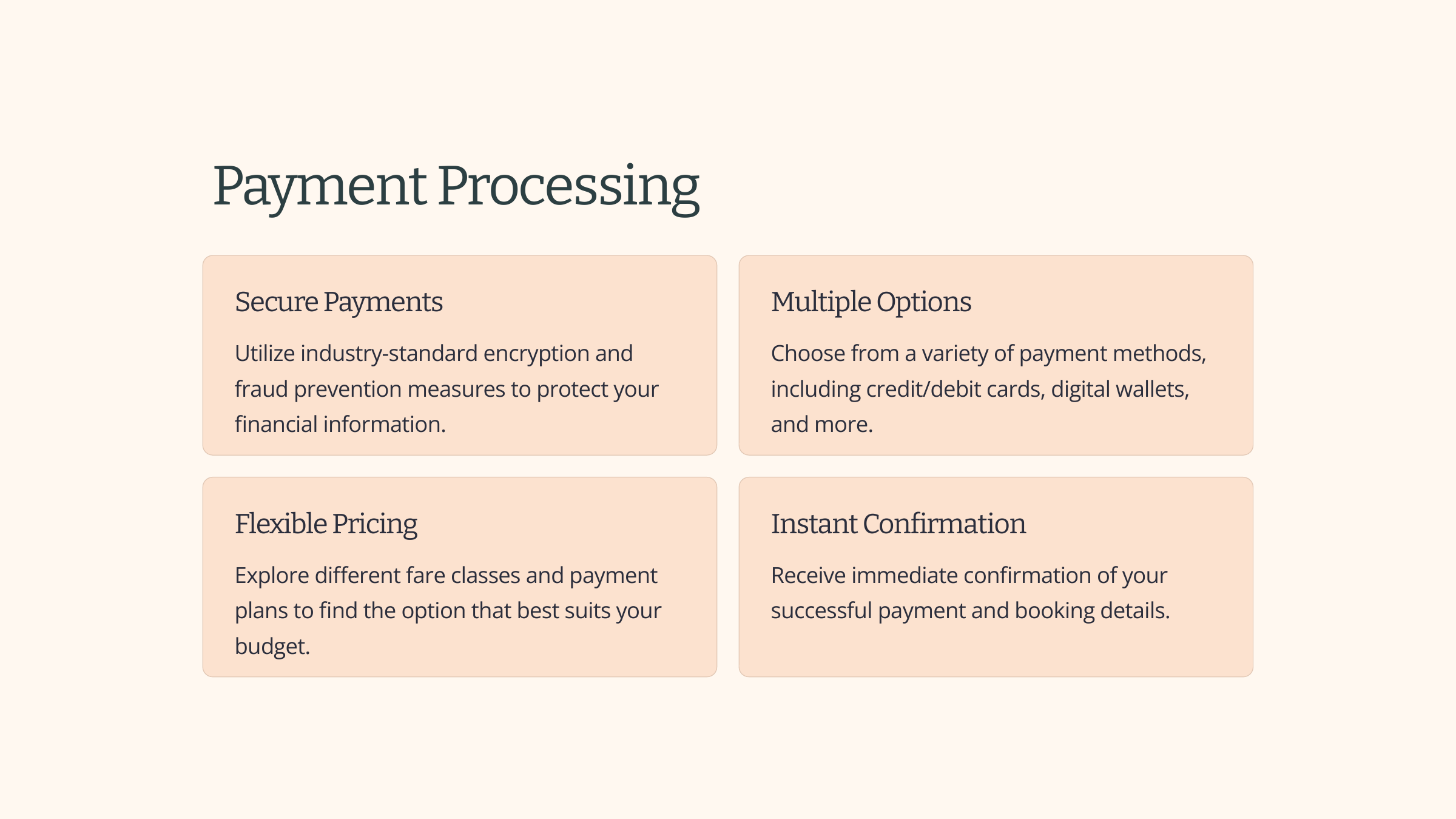

Payment Processing

Secure Payments
Multiple Options
Utilize industry-standard encryption and fraud prevention measures to protect your financial information.
Choose from a variety of payment methods, including credit/debit cards, digital wallets, and more.

Flexible Pricing
Instant Confirmation
Explore different fare classes and payment plans to find the option that best suits your budget.
Receive immediate confirmation of your successful payment and booking details.